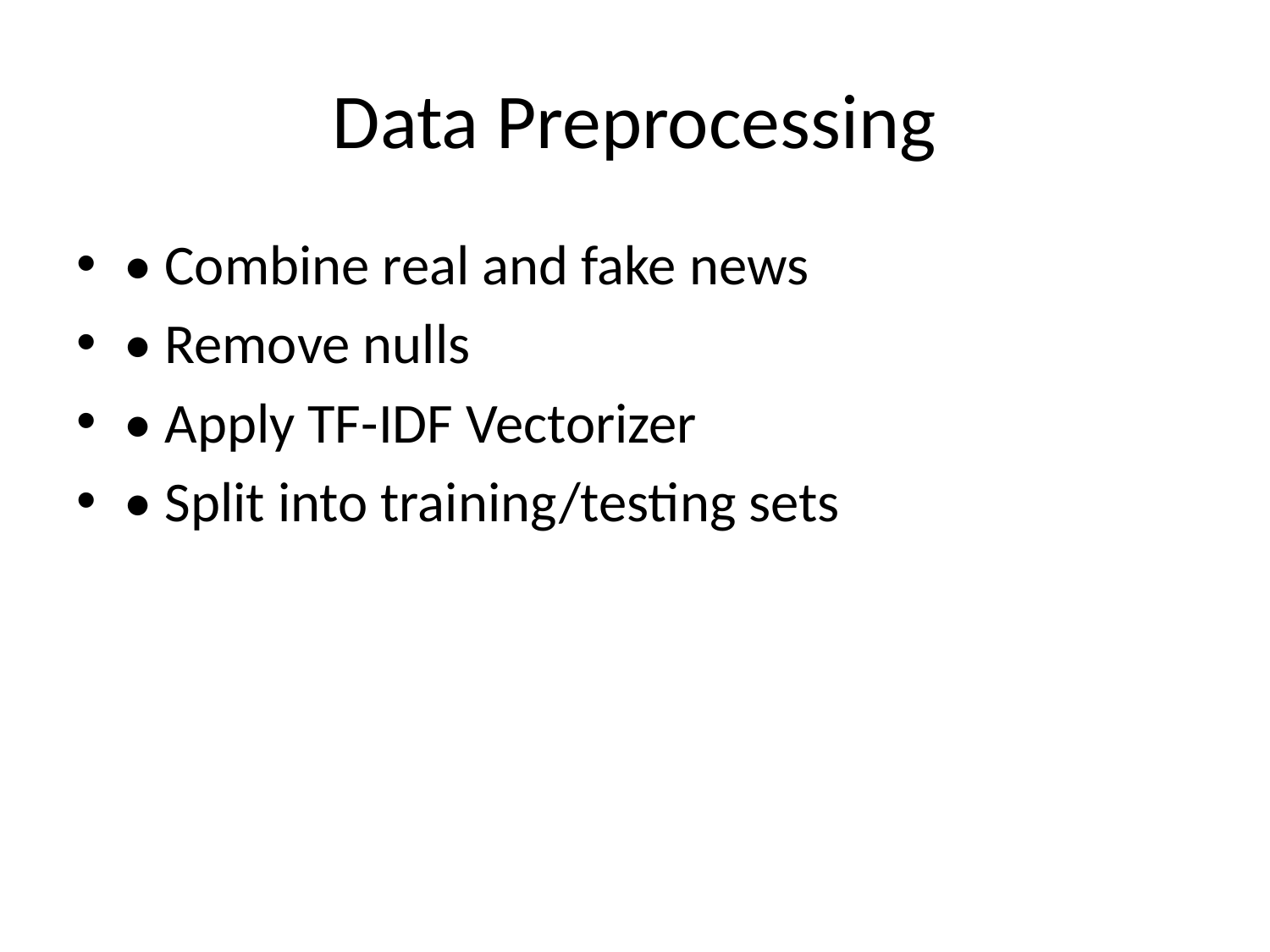

# Data Preprocessing
• Combine real and fake news
• Remove nulls
• Apply TF-IDF Vectorizer
• Split into training/testing sets